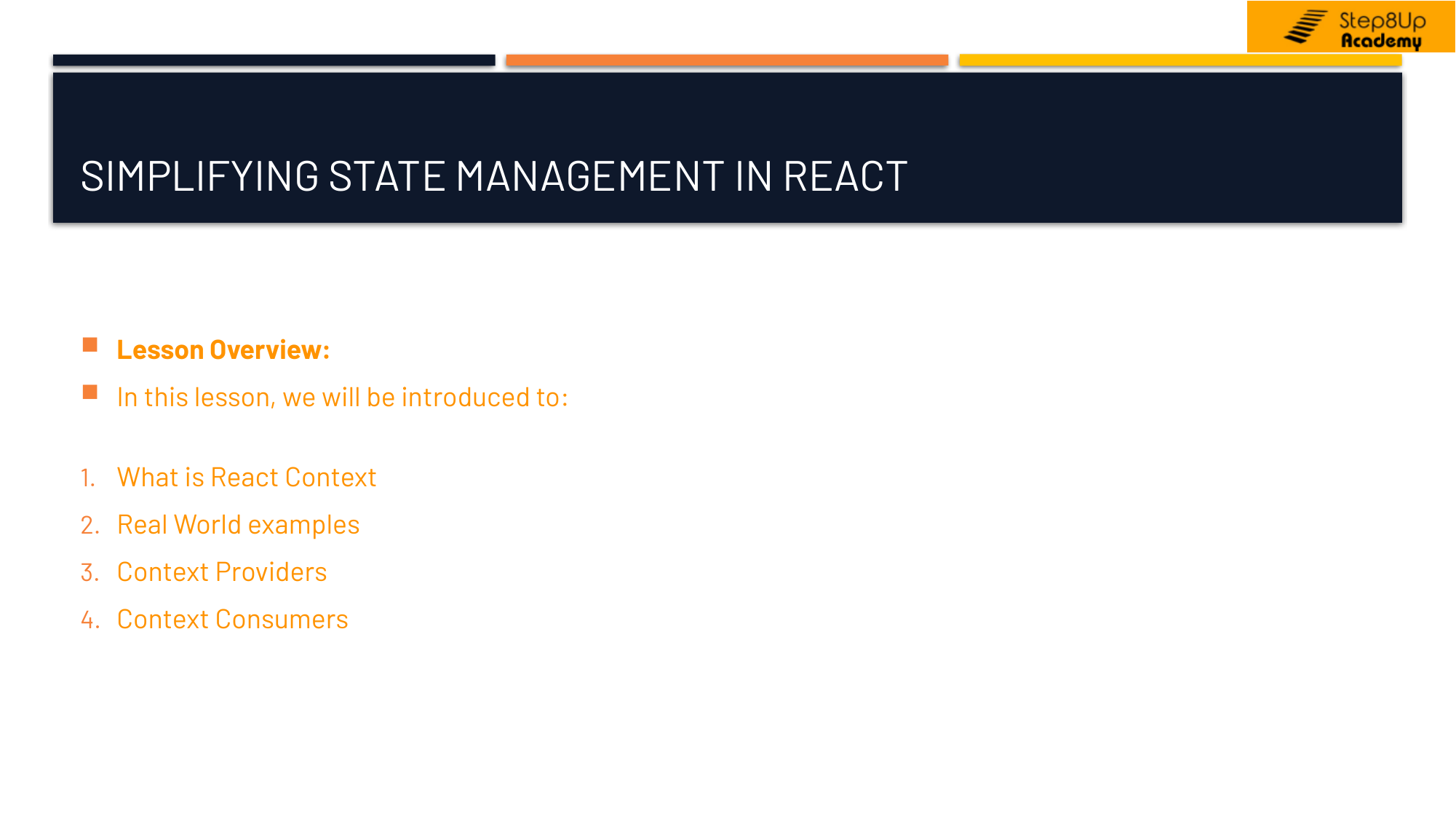

# Simplifying State Management in React
Lesson Overview:
In this lesson, we will be introduced to:
What is React Context
Real World examples
Context Providers
Context Consumers